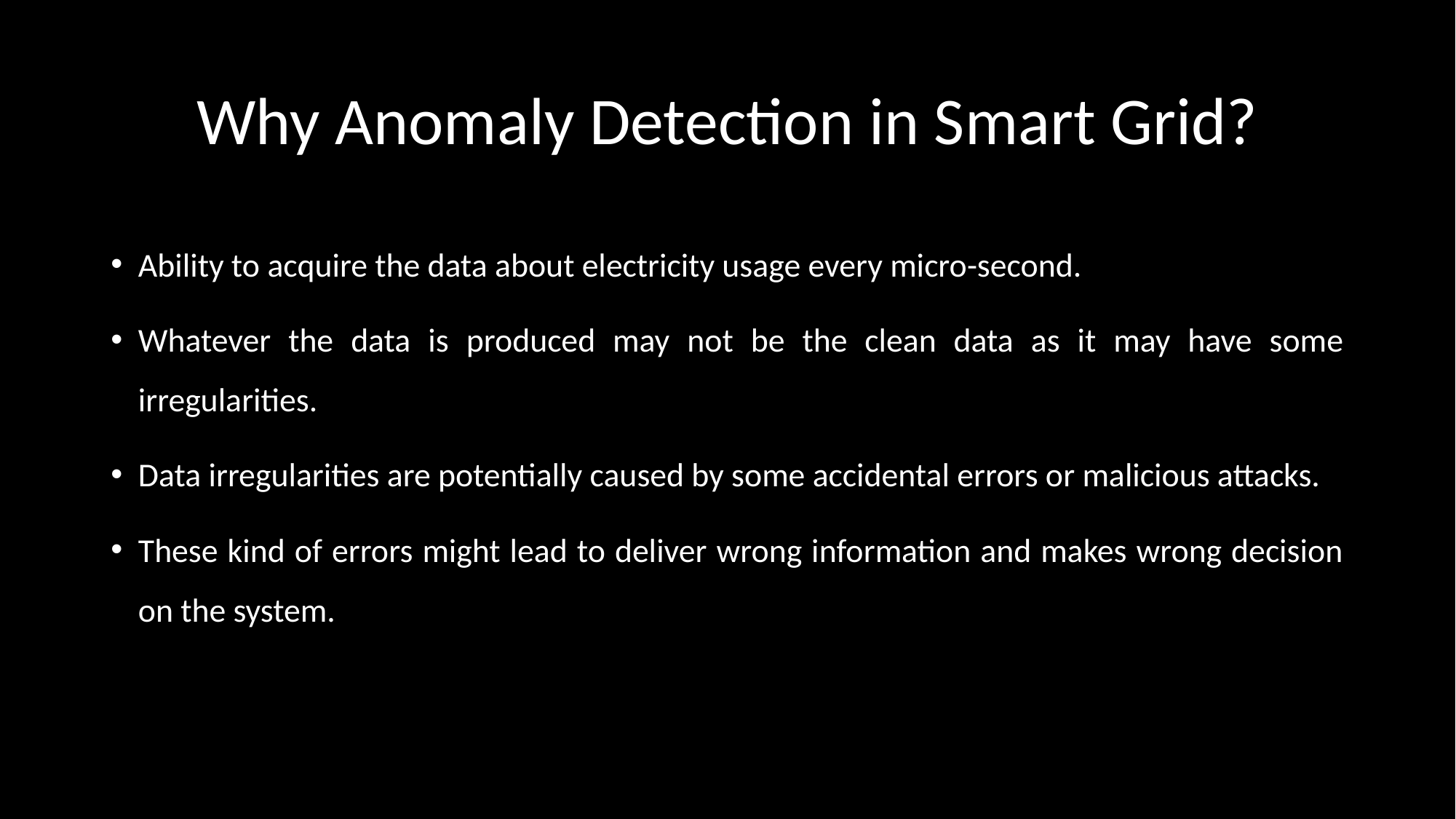

# Why Anomaly Detection in Smart Grid?
Ability to acquire the data about electricity usage every micro-second.
Whatever the data is produced may not be the clean data as it may have some irregularities.
Data irregularities are potentially caused by some accidental errors or malicious attacks.
These kind of errors might lead to deliver wrong information and makes wrong decision on the system.